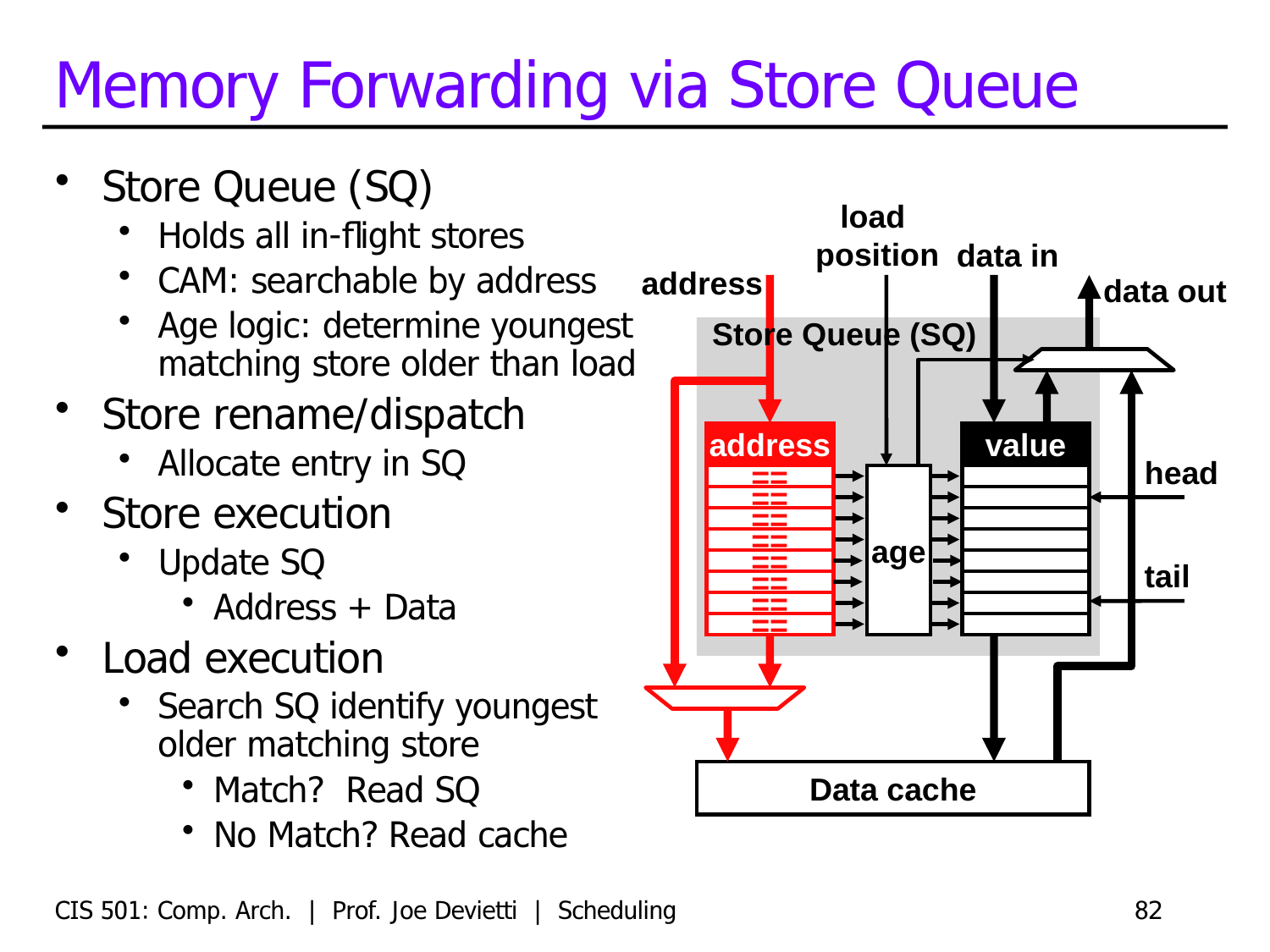

# Memory Forwarding via Store Queue
Store Queue (SQ)
Holds all in-flight stores
CAM: searchable by address
Age logic: determine youngest matching store older than load
Store rename/dispatch
Allocate entry in SQ
Store execution
Update SQ
Address + Data
Load execution
Search SQ identify youngest older matching store
Match?  Read SQ
No Match? Read cache

load
position
data in
address
data out

Store Queue (SQ)

address
value
head
==
age

==

==

==

==

tail

==

==

==

Data cache
CIS 501: Comp. Arch.  |  Prof. Joe Devietti  |  Scheduling
82